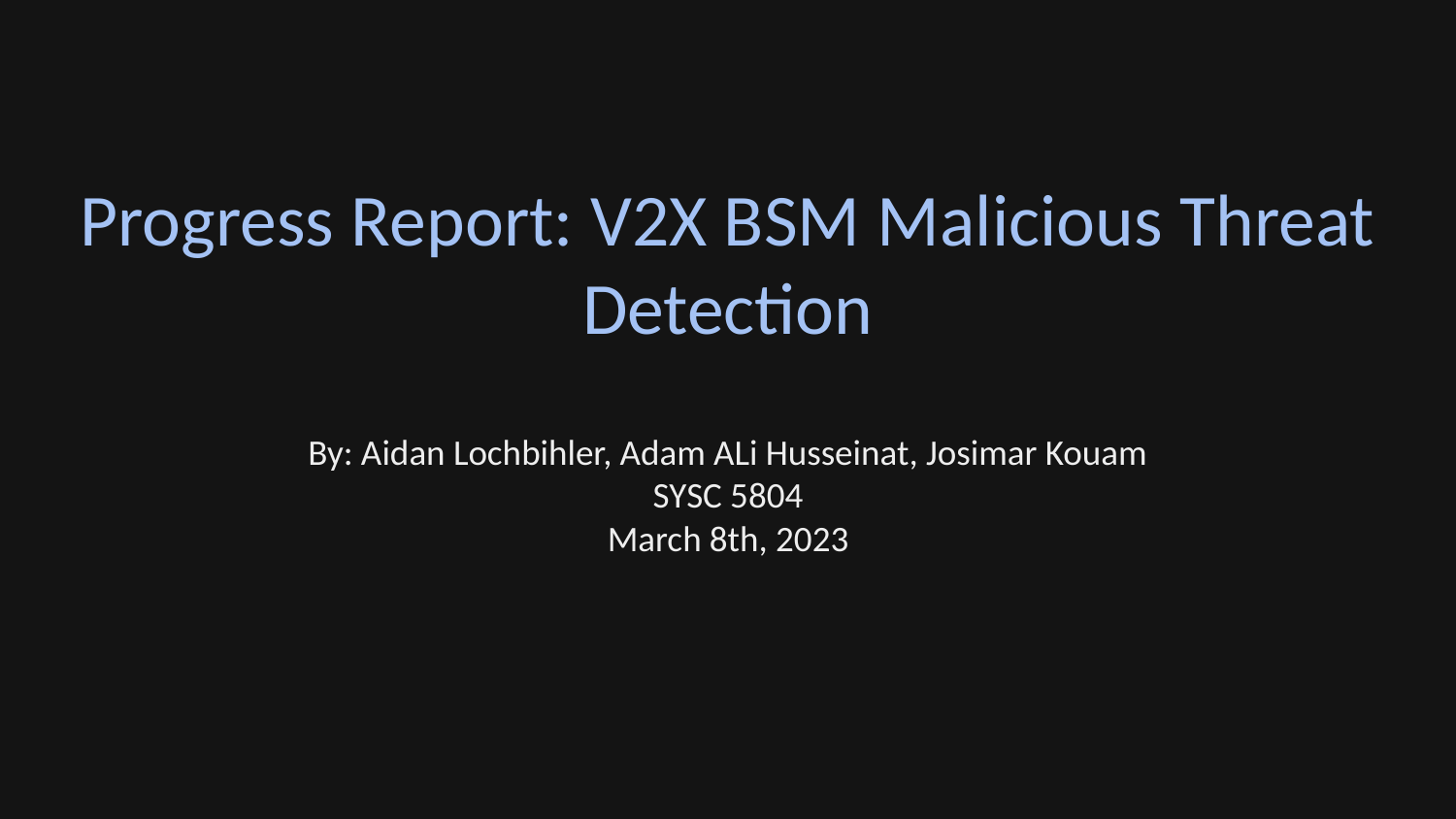

# Progress Report: V2X BSM Malicious Threat Detection
By: Aidan Lochbihler, Adam ALi Husseinat, Josimar Kouam
SYSC 5804
March 8th, 2023